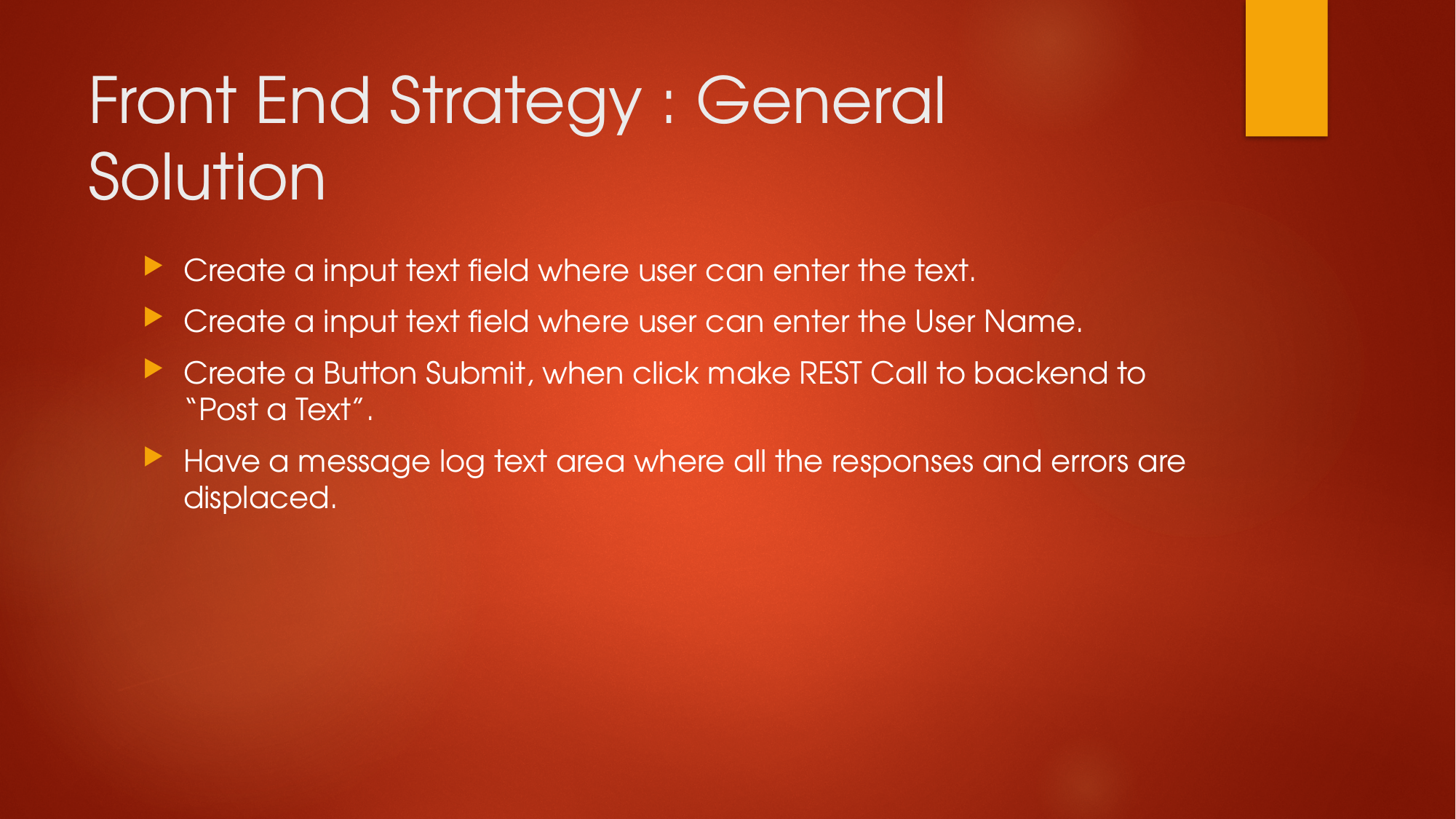

# Front End Strategy : General Solution
Create a input text field where user can enter the text.
Create a input text field where user can enter the User Name.
Create a Button Submit, when click make REST Call to backend to “Post a Text”.
Have a message log text area where all the responses and errors are displaced.